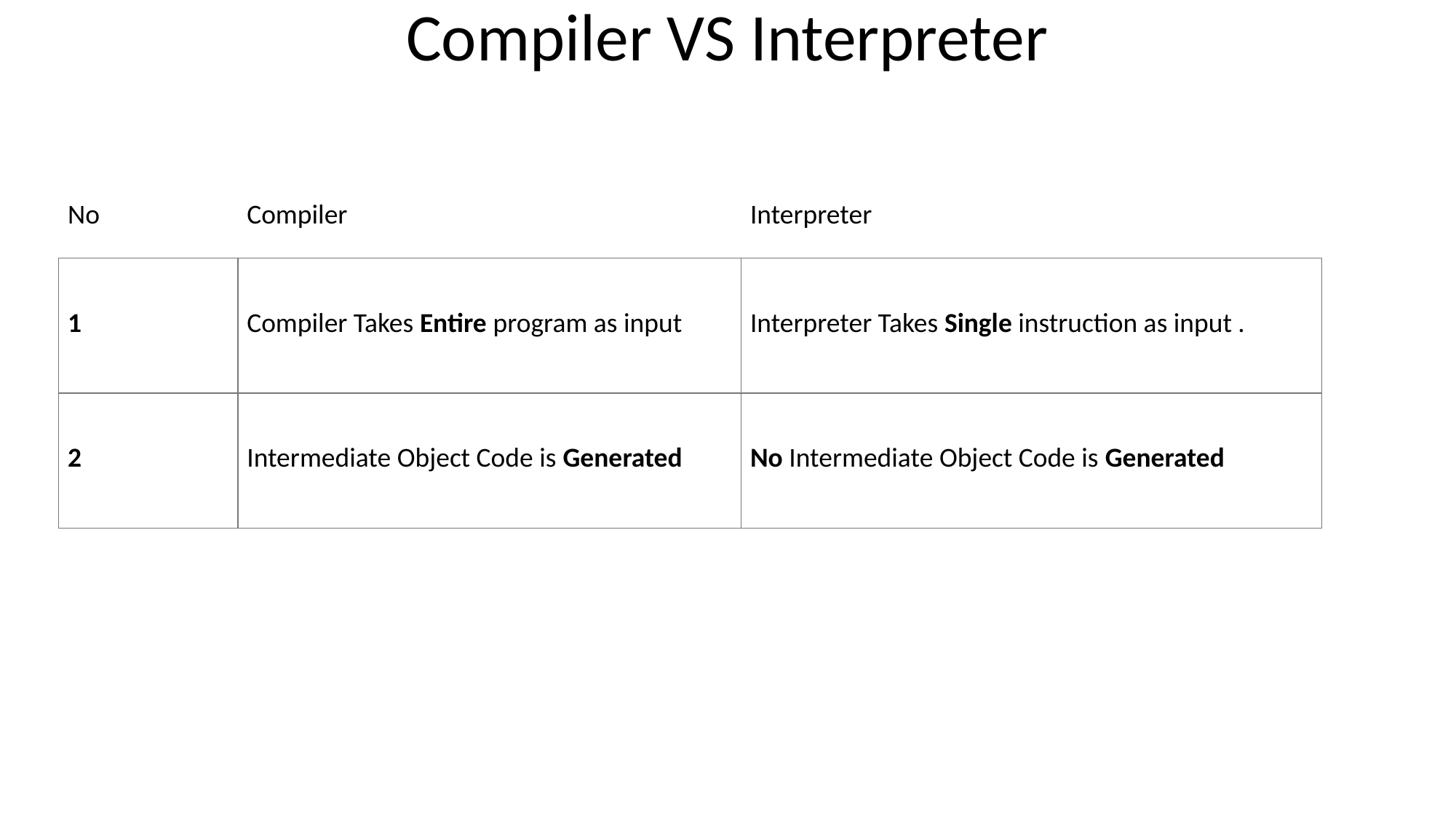

# Compiler VS Interpreter
| No | Compiler | Interpreter |
| --- | --- | --- |
| 1 | Compiler Takes Entire program as input | Interpreter Takes Single instruction as input . |
| 2 | Intermediate Object Code is Generated | No Intermediate Object Code is Generated |